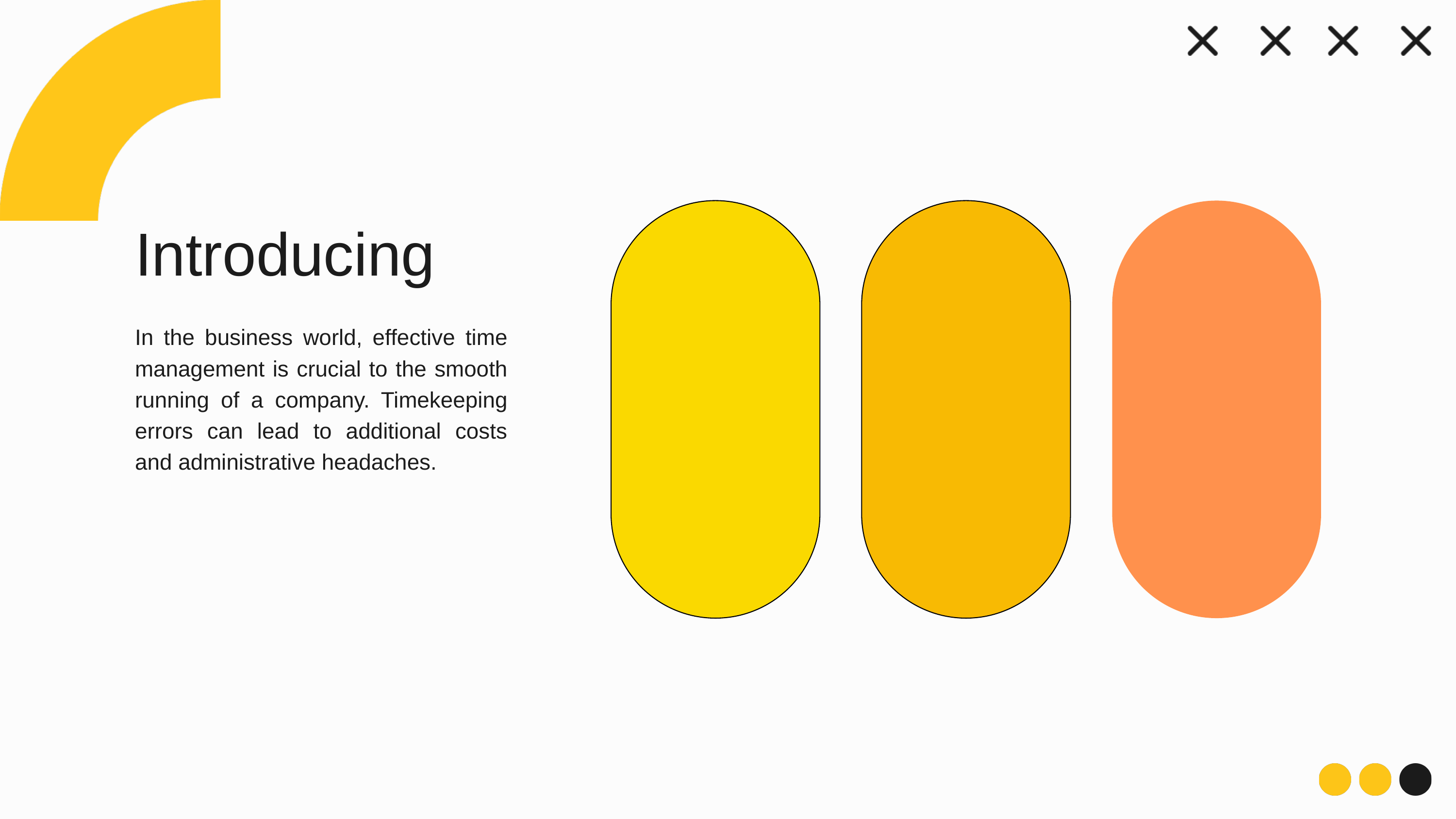

Introducing

In the business world, effective time management is crucial to the smooth running of a company. Timekeeping errors can lead to additional costs and administrative headaches.